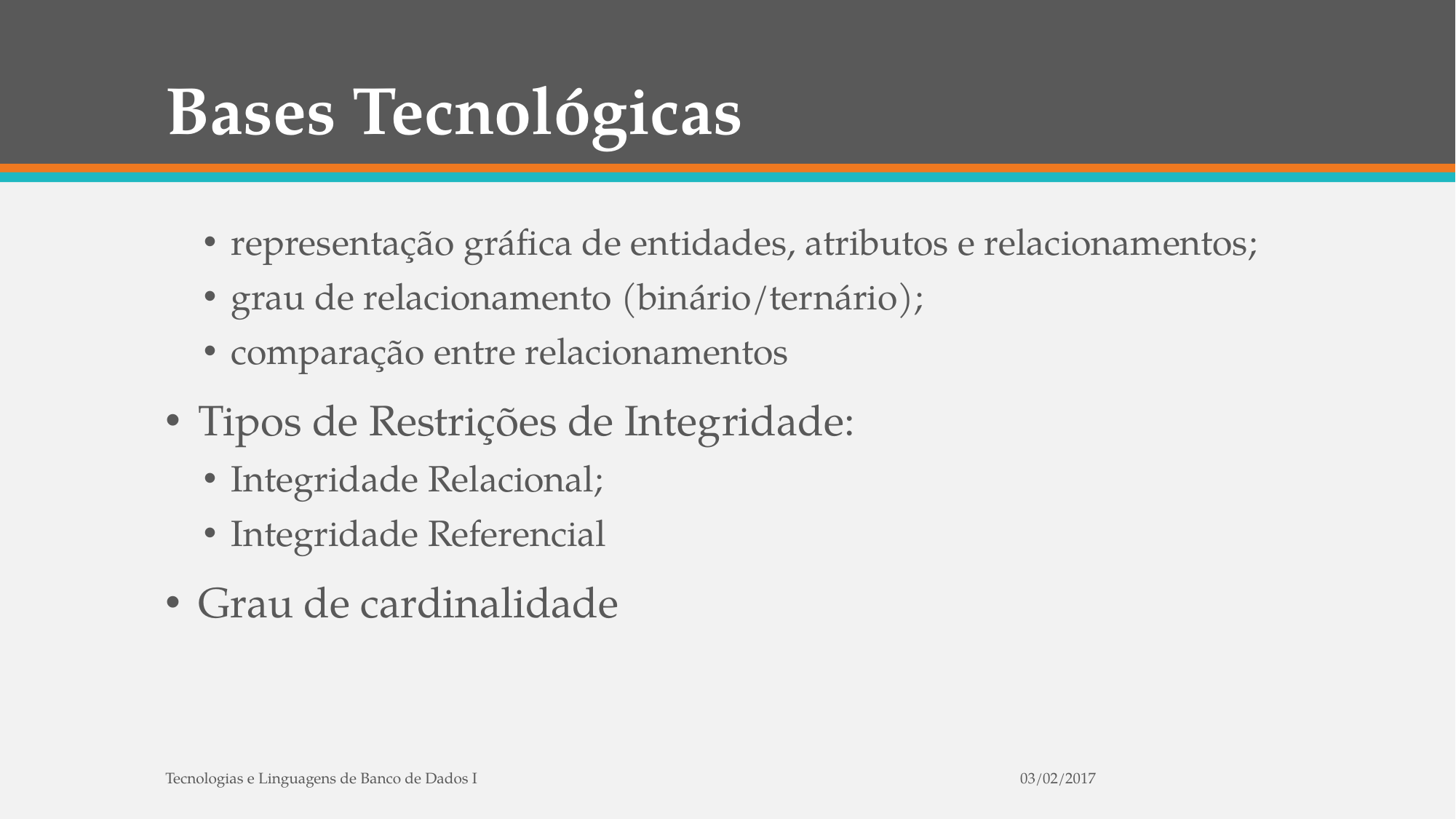

# Bases Tecnológicas
representação gráfica de entidades, atributos e relacionamentos;
grau de relacionamento (binário/ternário);
comparação entre relacionamentos
Tipos de Restrições de Integridade:
Integridade Relacional;
Integridade Referencial
Grau de cardinalidade
Tecnologias e Linguagens de Banco de Dados I
03/02/2017